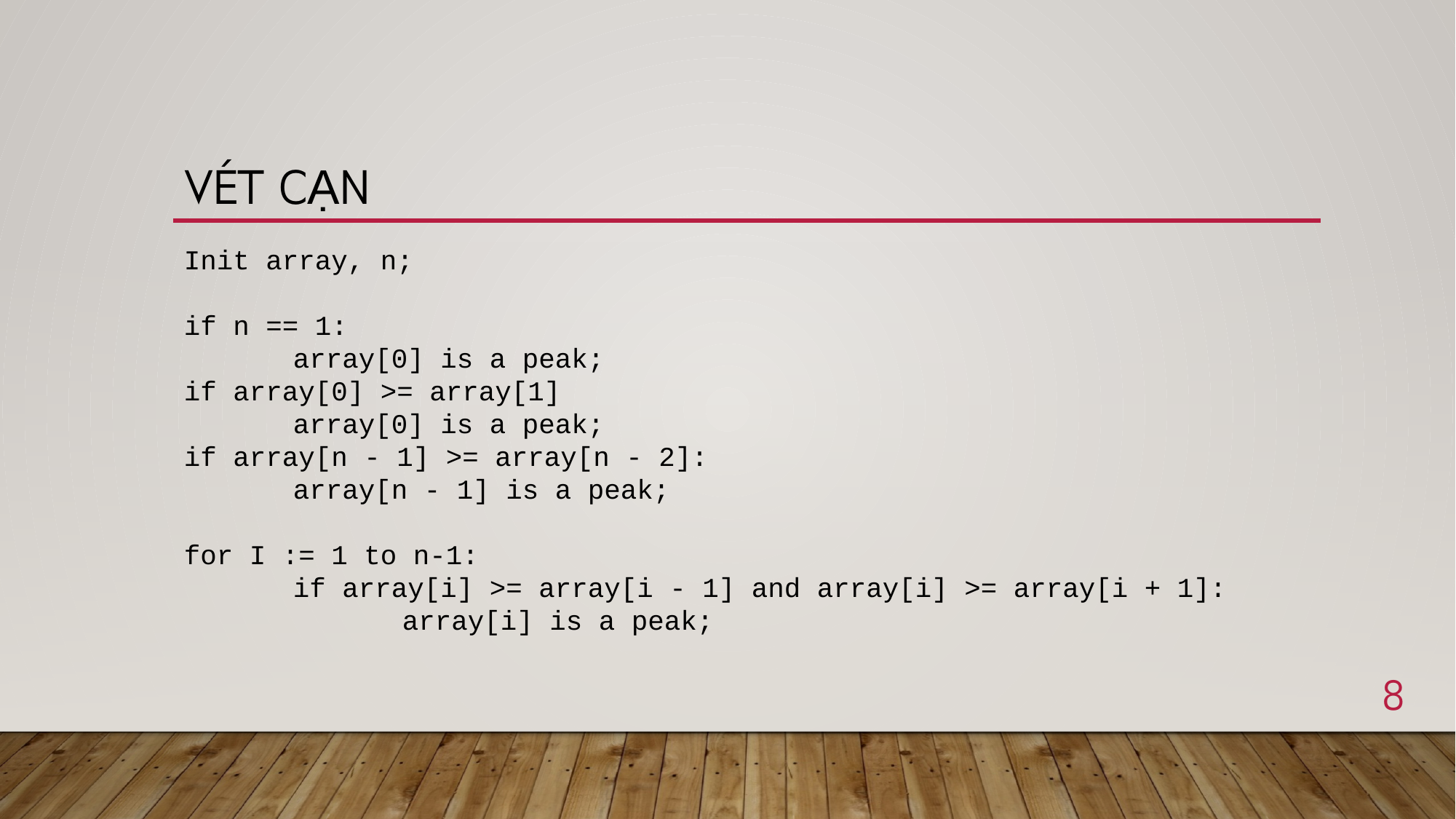

# Vét cạn
Init array, n;

if n == 1:
	array[0] is a peak;
if array[0] >= array[1]
	array[0] is a peak;
if array[n - 1] >= array[n - 2]:
	array[n - 1] is a peak;

for I := 1 to n-1:
	if array[i] >= array[i - 1] and array[i] >= array[i + 1]:
		array[i] is a peak;
8